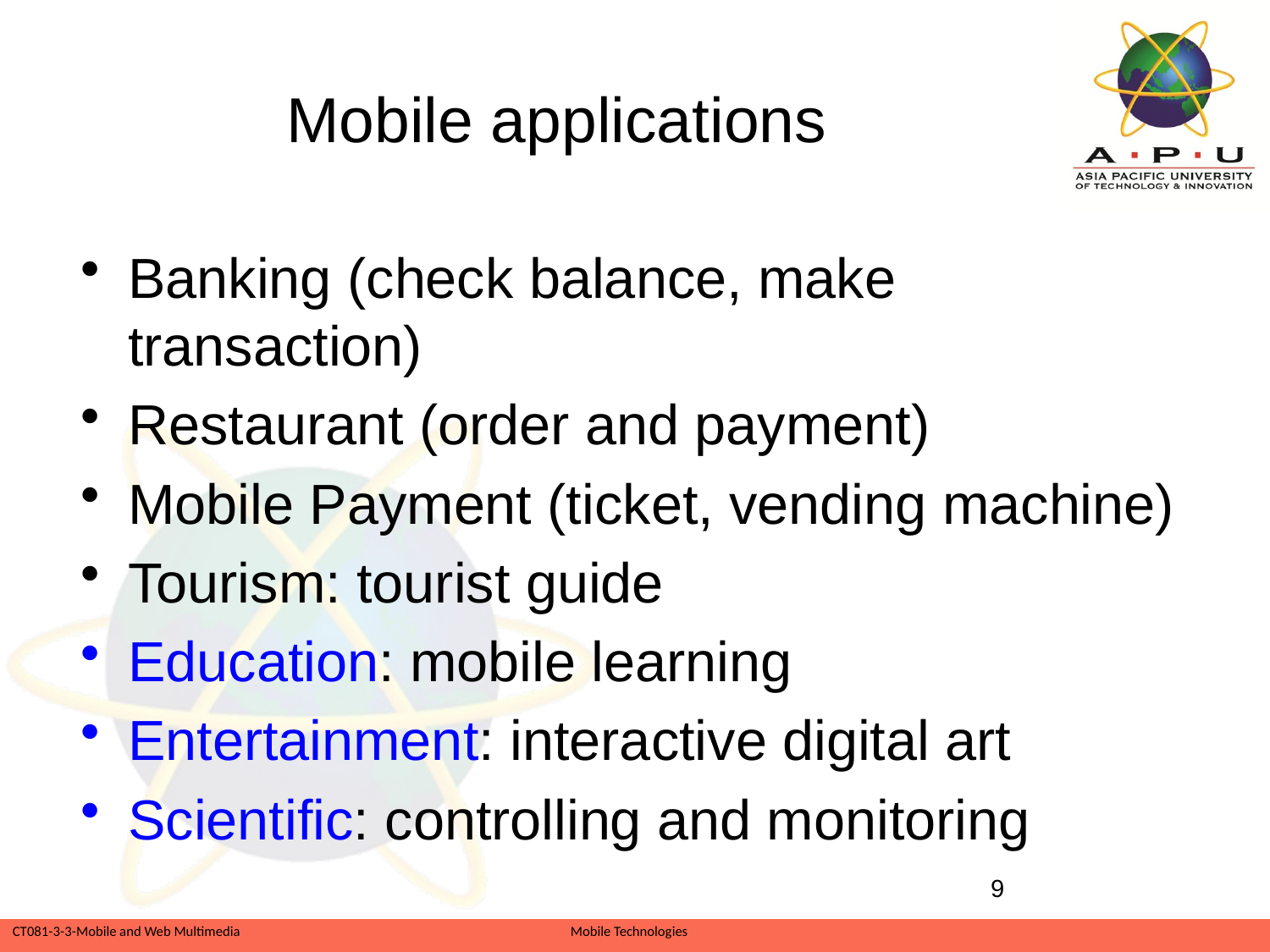

# Mobile applications
Banking (check balance, make transaction)
Restaurant (order and payment)
Mobile Payment (ticket, vending machine)
Tourism: tourist guide
Education: mobile learning
Entertainment: interactive digital art
Scientific: controlling and monitoring
9